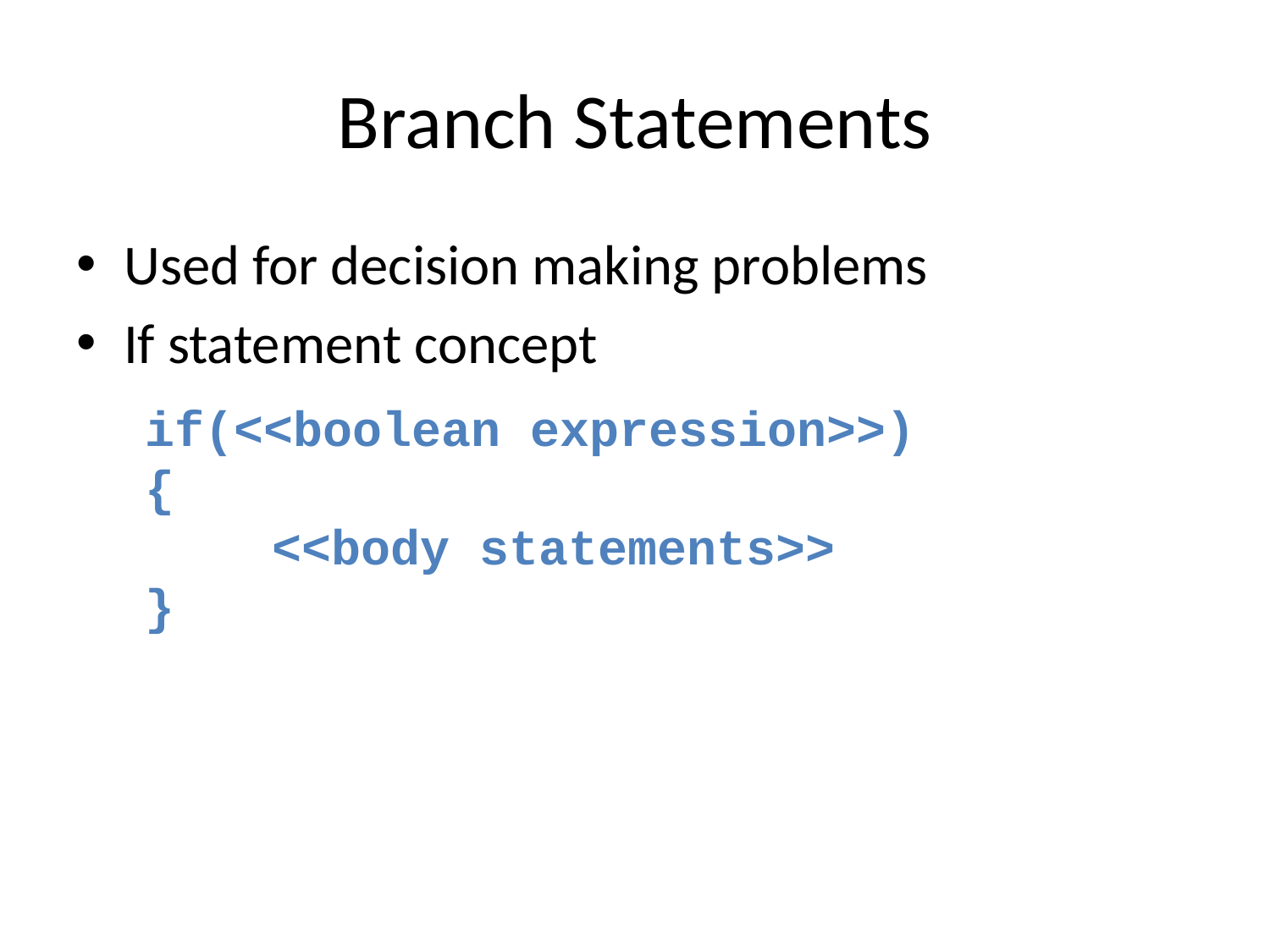

# Branch Statements
Used for decision making problems
If statement concept

if(<<boolean expression>>)
{
	<<body statements>>
}